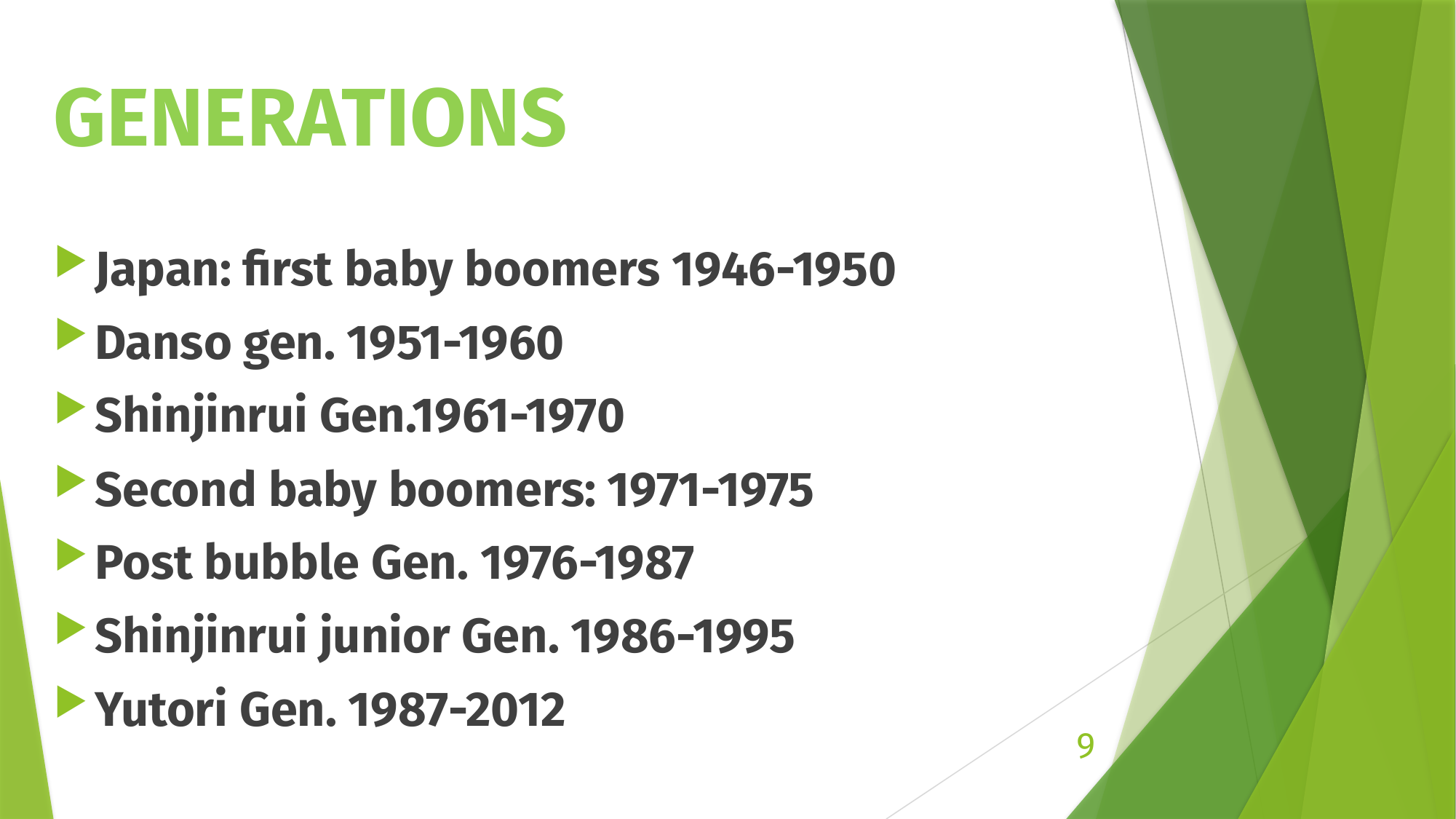

GENERATIONS

Japan: first baby boomers 1946-1950
Danso gen. 1951-1960
Shinjinrui Gen.1961-1970
Second baby boomers: 1971-1975
Post bubble Gen. 1976-1987
Shinjinrui junior Gen. 1986-1995
Yutori Gen. 1987-2012

9